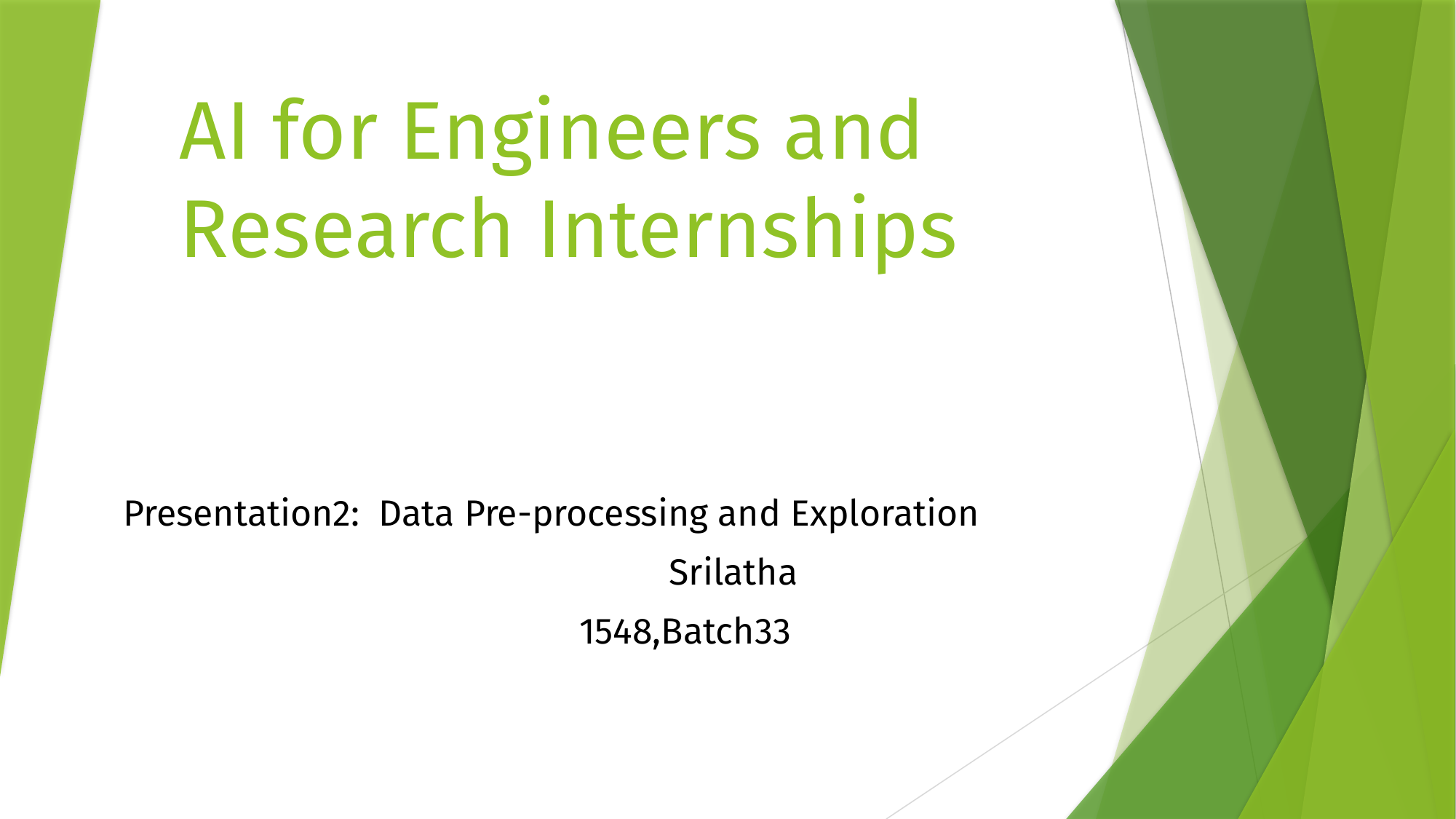

# AI for Engineers and Research Internships
Presentation2:  Data Pre-processing and Exploration
					Srilatha
				  1548,Batch33